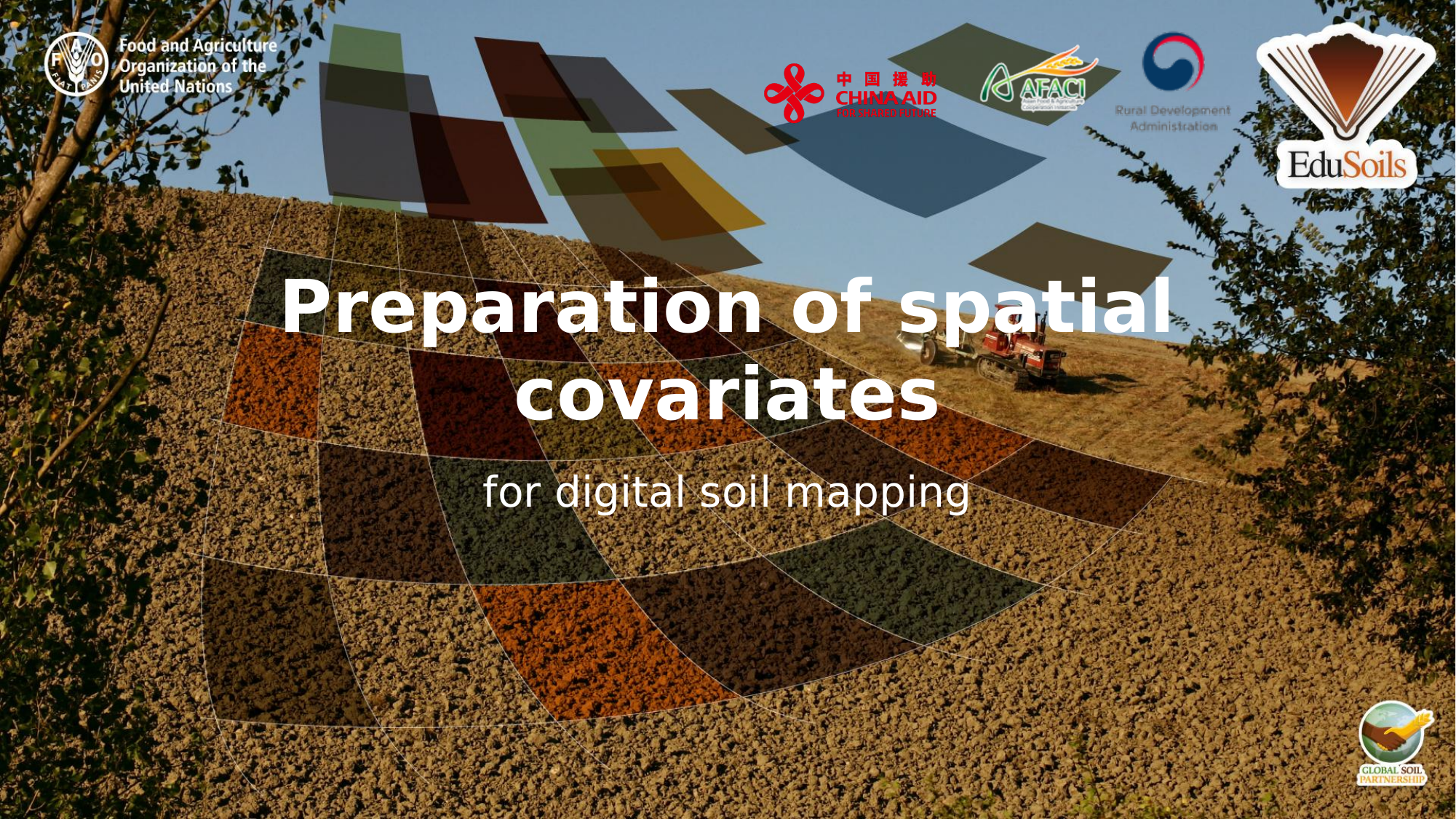

# Preparation of spatial covariates
for digital soil mapping